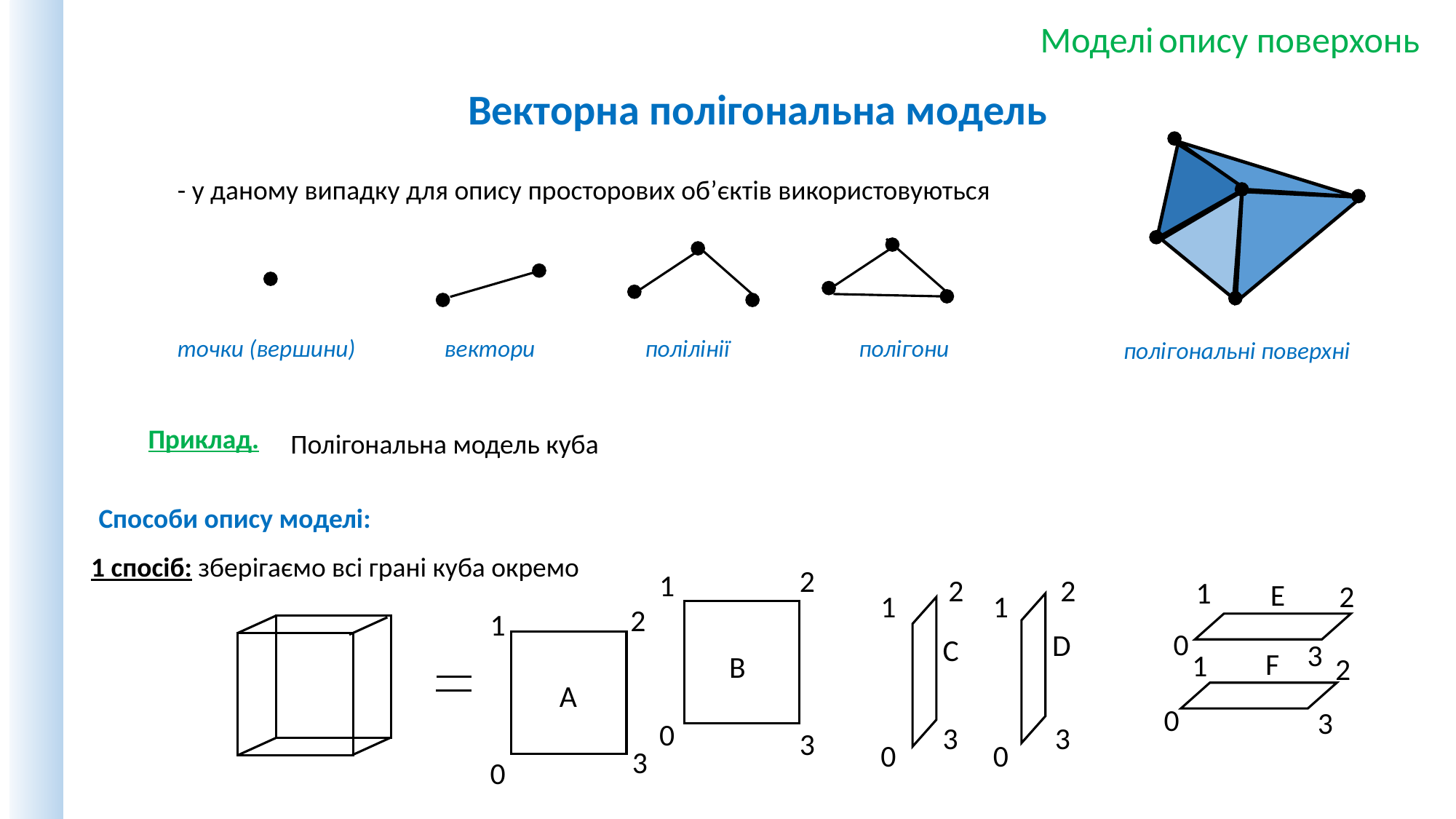

Моделі опису поверхонь
Векторна полігональна модель

- у даному випадку для опису просторових об’єктів використовуються

полігони
полілінії
точки (вершини)
вектори
полігональні поверхні
Приклад.
Полігональна модель куба
Способи опису моделі:
1 спосіб: зберігаємо всі грані куба окремо
2
1
0
2
1
0
3
2
1
0
3
1
2
0
3
E
2
1
0

D
C

F
1
2
0
3
B

A

3
3